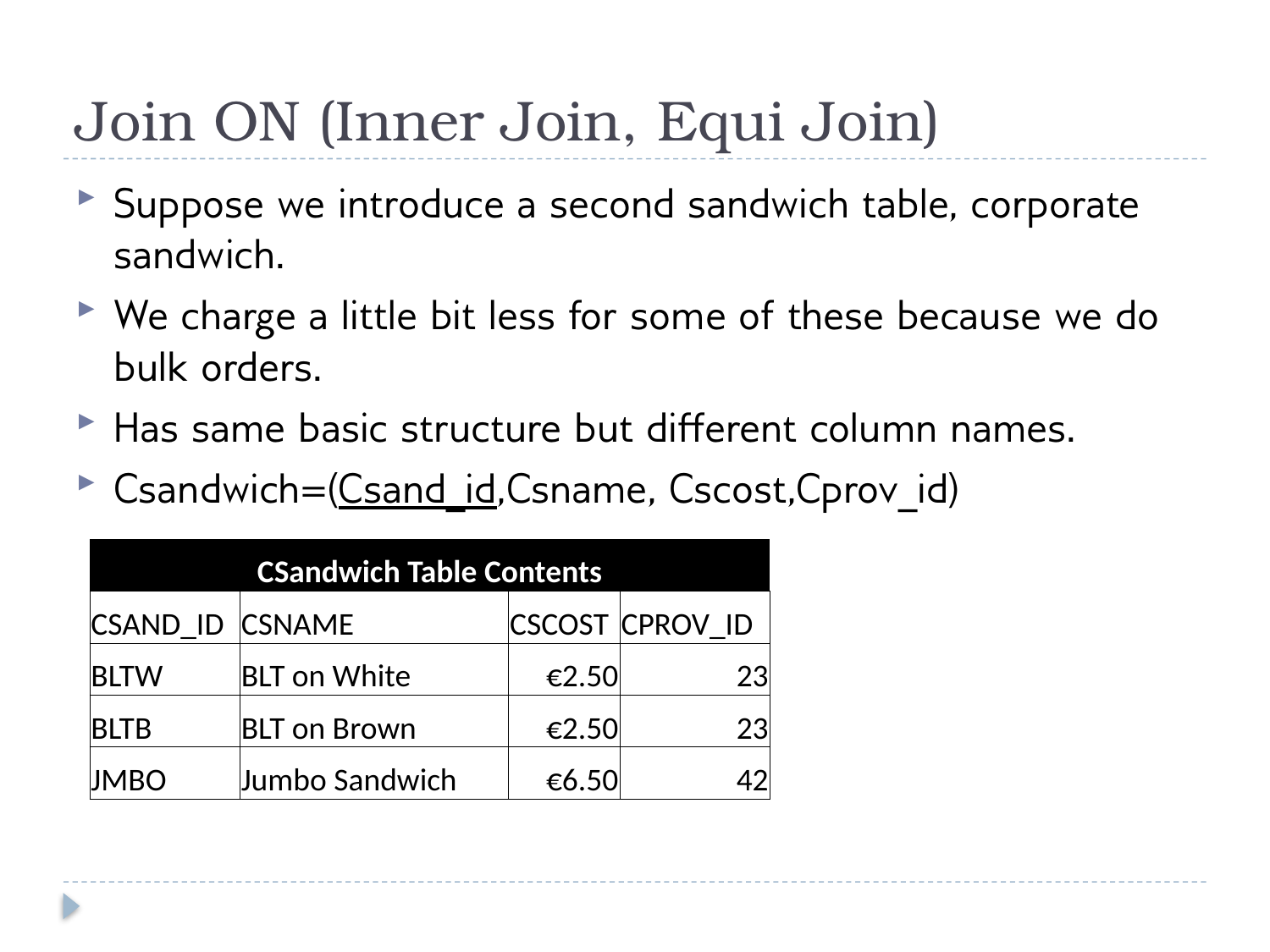

# Join ON (Inner Join, Equi Join)
Suppose we introduce a second sandwich table, corporate sandwich.
We charge a little bit less for some of these because we do bulk orders.
Has same basic structure but different column names.
Csandwich=(Csand_id,Csname, Cscost,Cprov_id)

| CSandwich Table Contents |  |  |  |
| --- | --- | --- | --- |
| CSAND\_ID | CSNAME | CSCOST | CPROV\_ID |
| BLTW | BLT on White | €2.50 | 23 |
| BLTB | BLT on Brown | €2.50 | 23 |
| JMBO | Jumbo Sandwich | €6.50 | 42 |